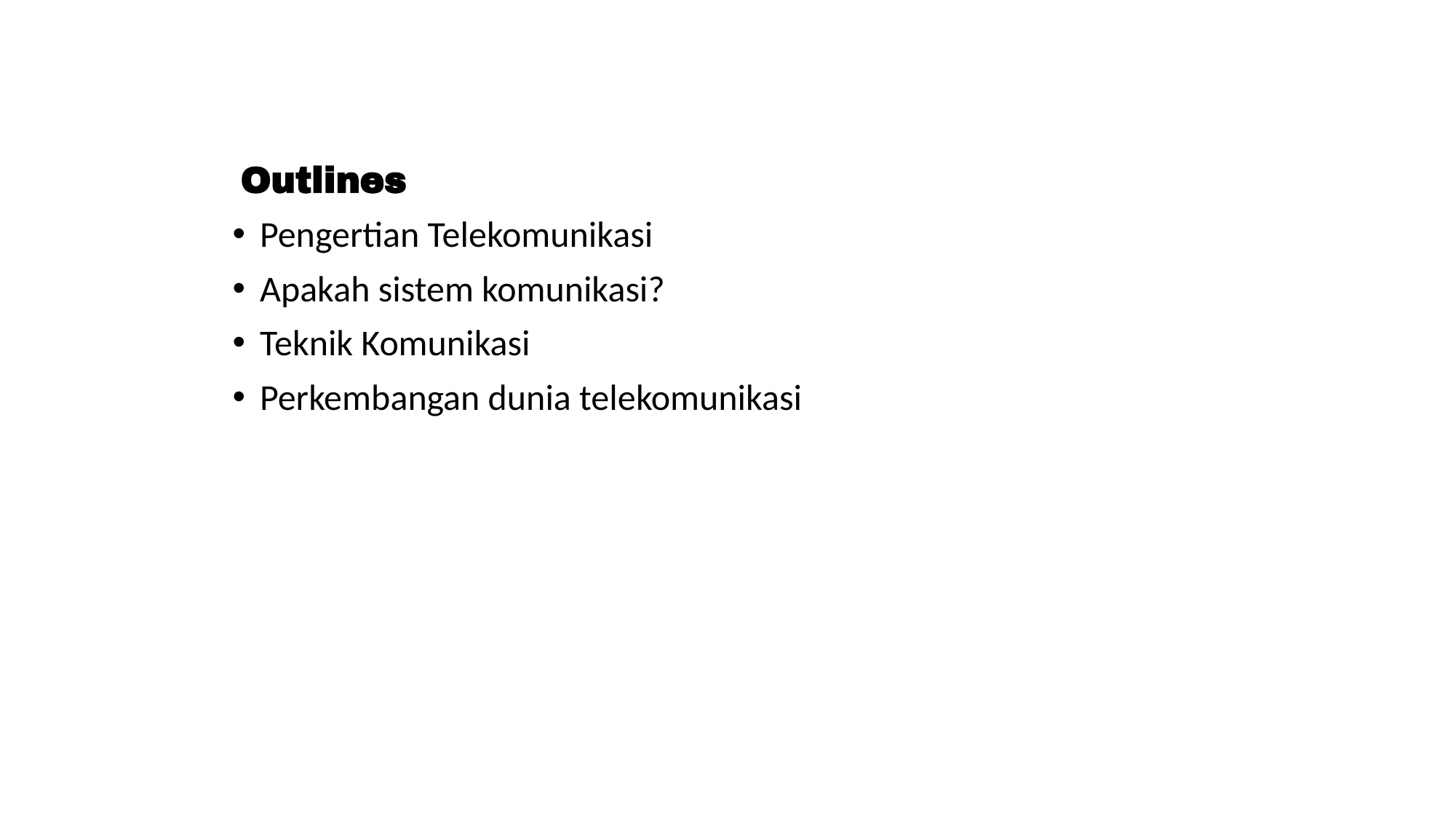

Outlines
Pengertian Telekomunikasi
Apakah sistem komunikasi?
Teknik Komunikasi
Perkembangan dunia telekomunikasi